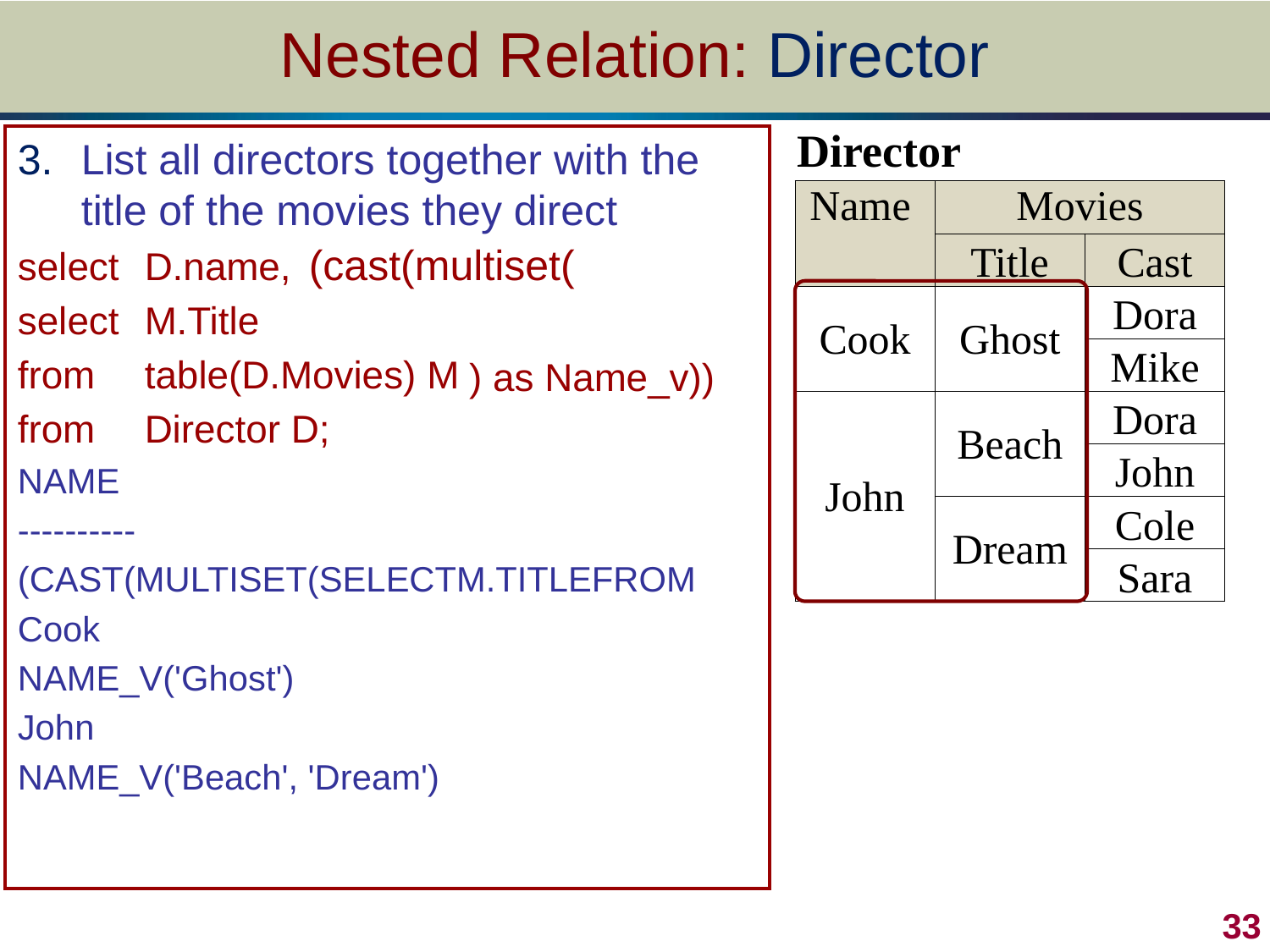

# Nested Relation: Director
| Director |  |  |
| --- | --- | --- |
| Name | Movies |  |
|  | Title | Cast |
| Cook | Ghost | Dora |
|  |  | Mike |
| John | Beach | Dora |
|  |  | John |
|  | Dream | Cole |
|  |  | Sara |
List all directors together with the title of the movies they direct
select 	D.name,
select 	M.Title
from 	table(D.Movies) M
from	Director D;
NAME
----------
(CAST(MULTISET(SELECTM.TITLEFROM
Cook
NAME_V('Ghost')
John
NAME_V('Beach', 'Dream')

(cast(multiset(

) as Name_v))

 33